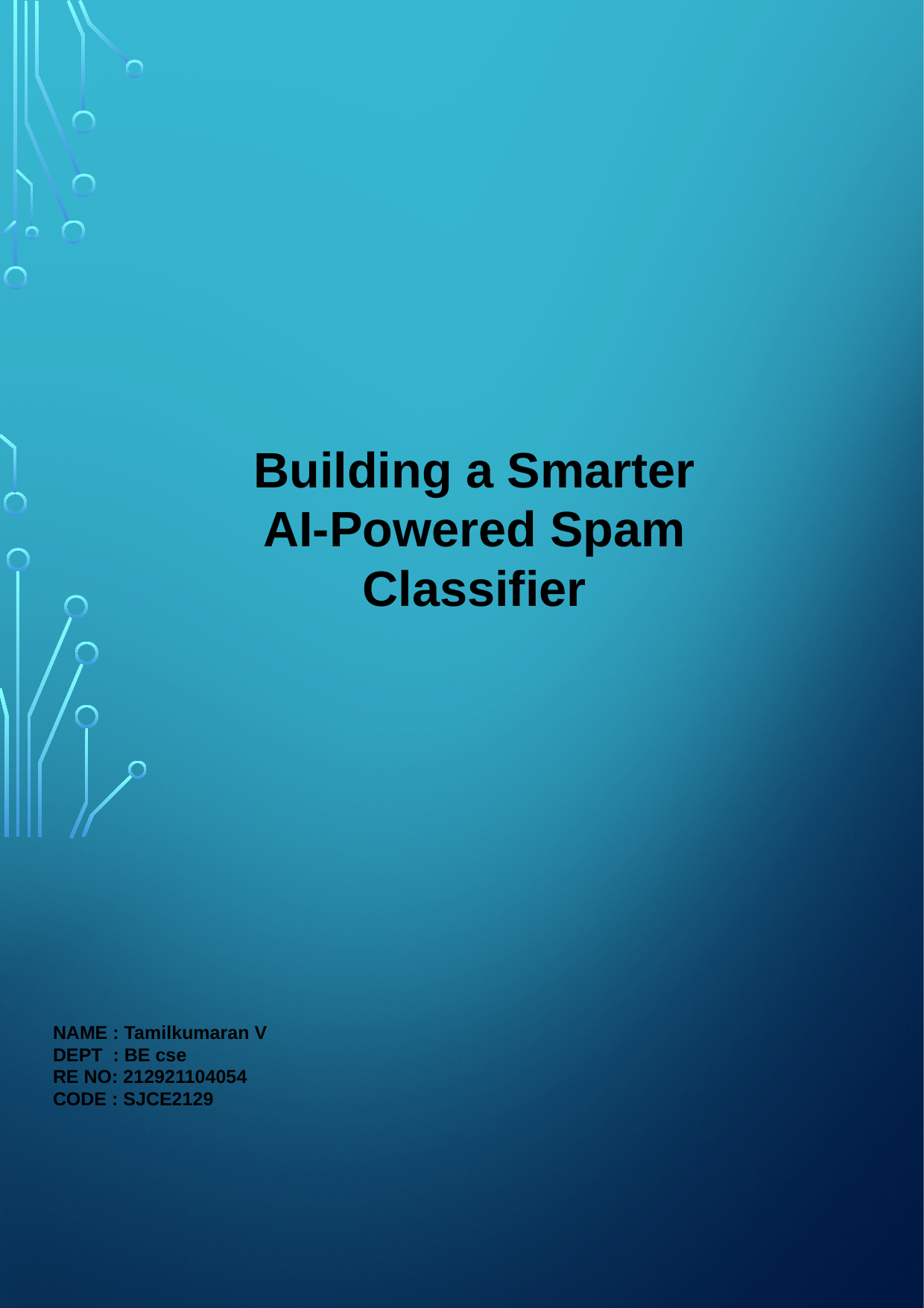

Building a Smarter AI-Powered Spam Classifier
NAME : Tamilkumaran V
DEPT  : BE cse
RE NO: 212921104054
CODE : SJCE2129